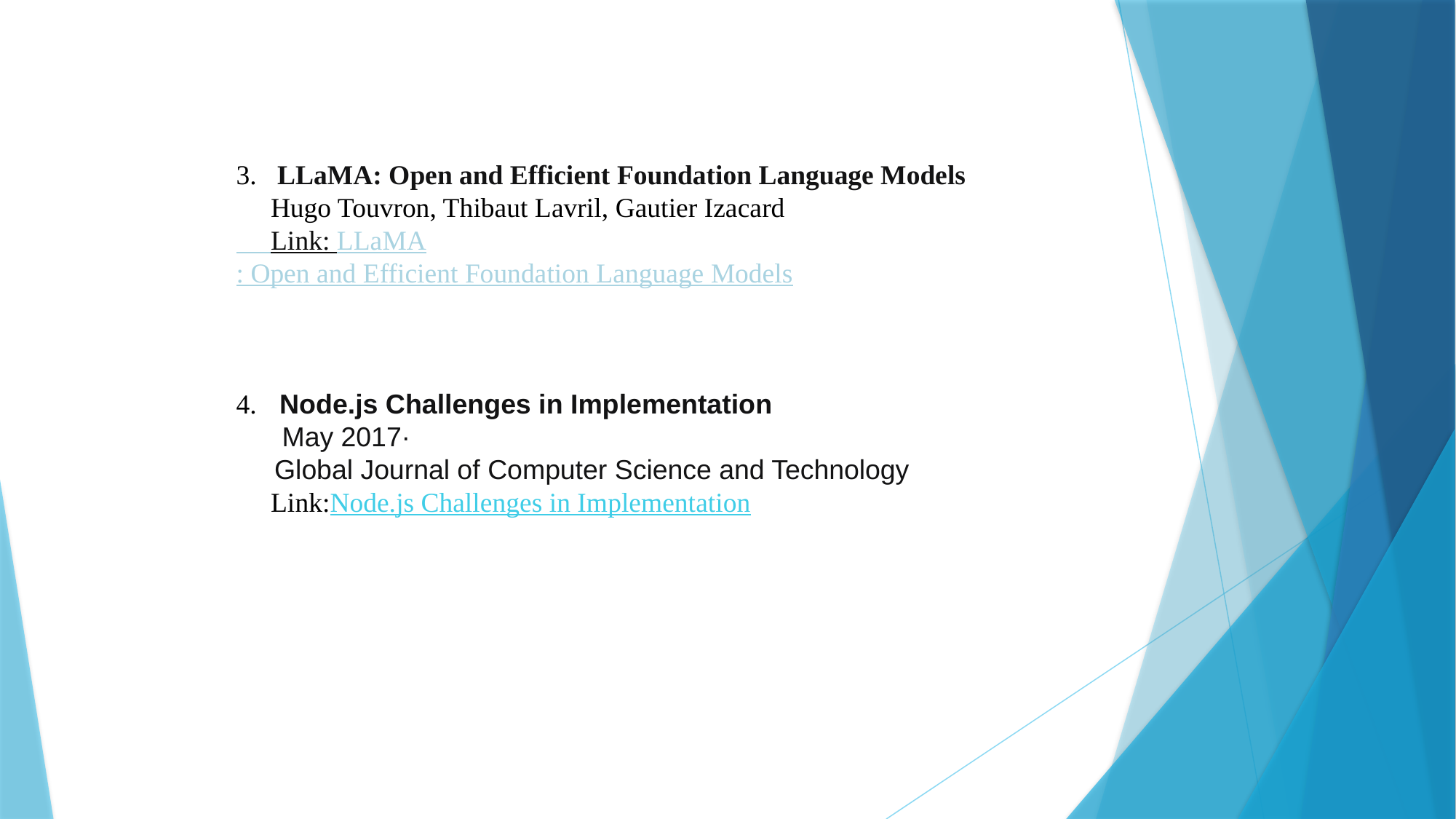

3.   LLaMA: Open and Efficient Foundation Language Models
     Hugo Touvron, Thibaut Lavril, Gautier Izacard
     Link: LLaMA: Open and Efficient Foundation Language Models

4.   Node.js Challenges in Implementation
      May 2017·
     Global Journal of Computer Science and Technology
     Link:Node.js Challenges in Implementation